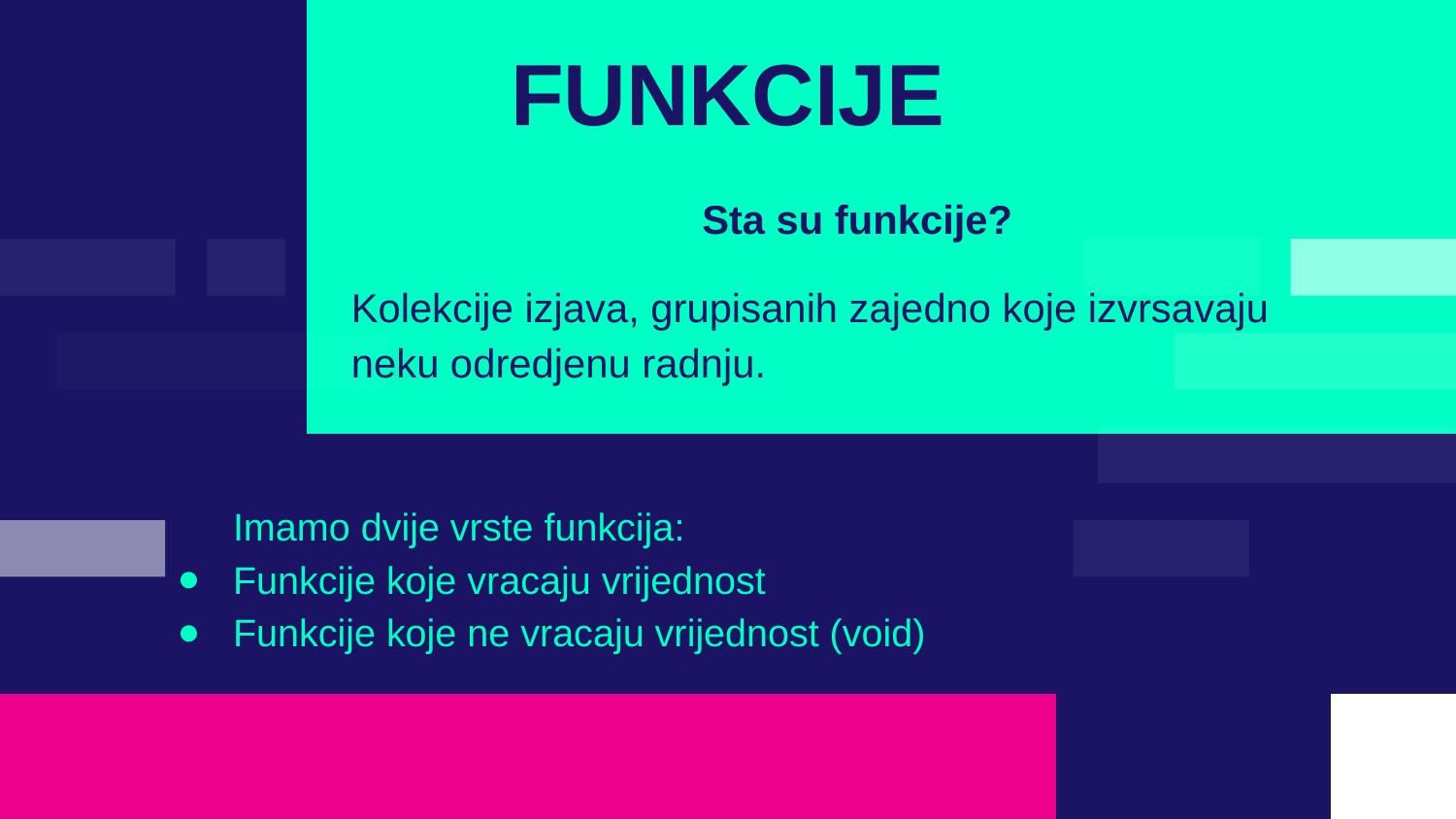

# FUNKCIJE
Sta su funkcije?
Kolekcije izjava, grupisanih zajedno koje izvrsavaju neku odredjenu radnju.

Imamo dvije vrste funkcija:
Funkcije koje vracaju vrijednost
Funkcije koje ne vracaju vrijednost (void)